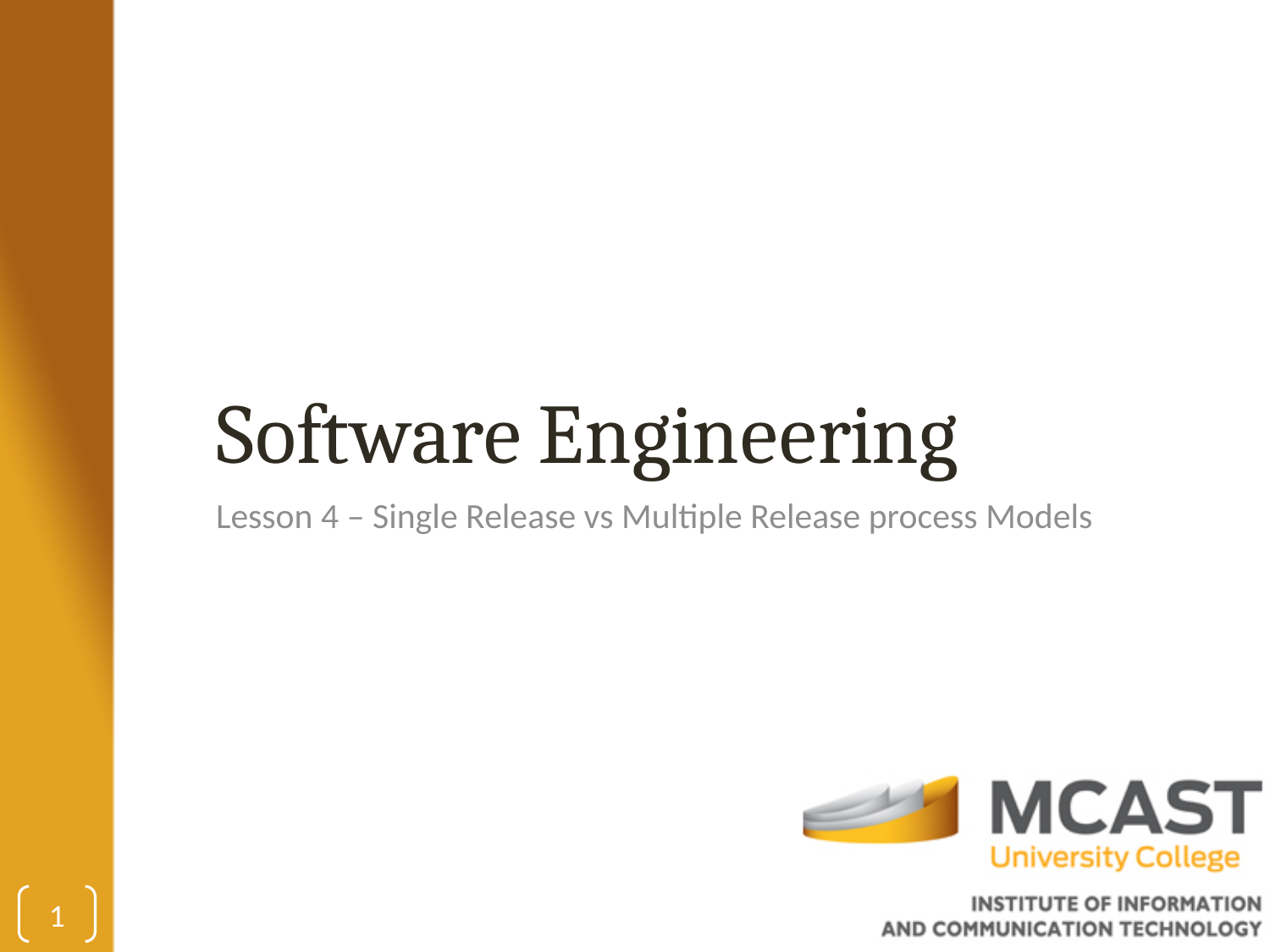

# Software Engineering
Lesson 4 – Single Release vs Multiple Release process Models
1